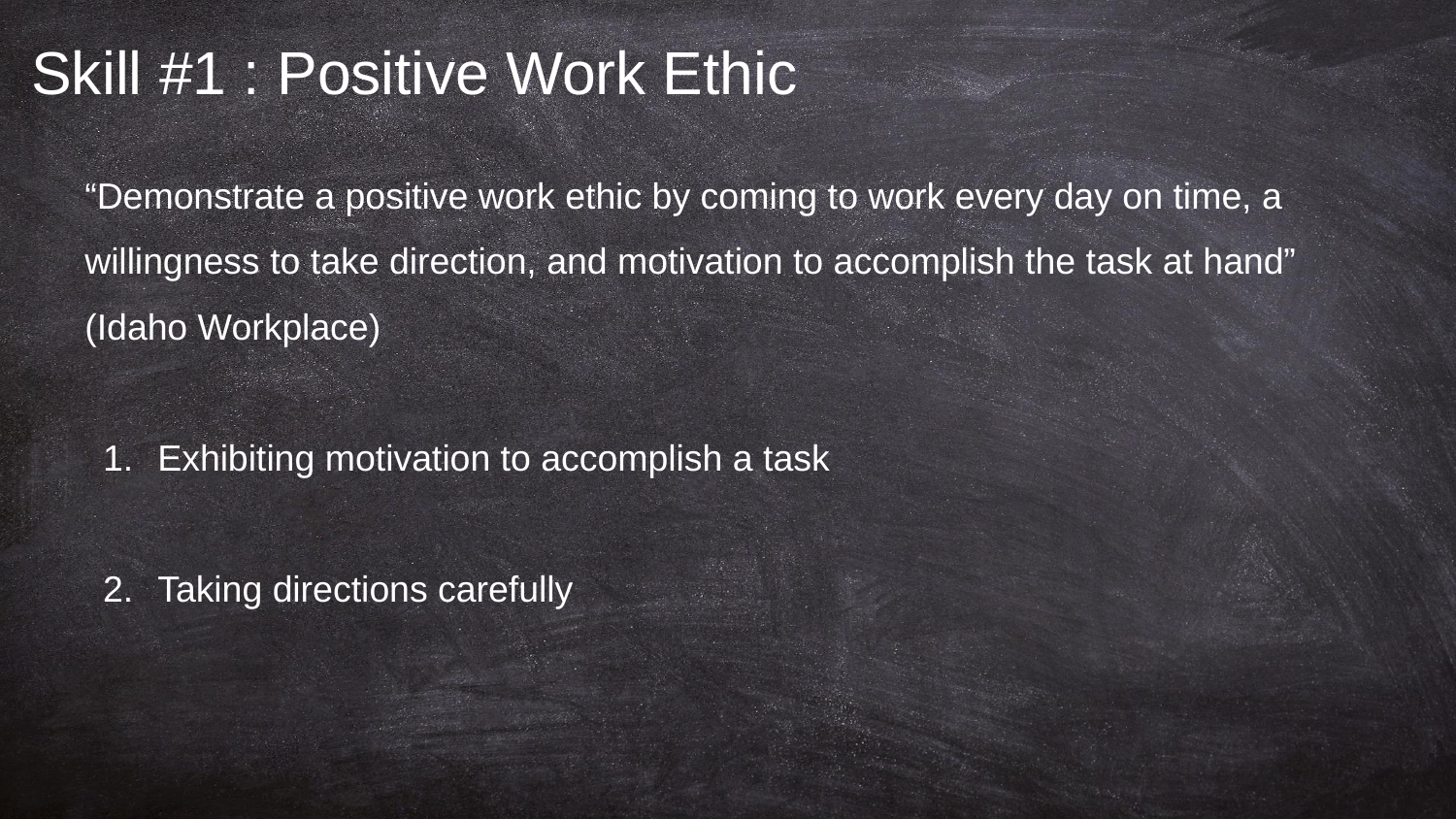

# Skill #1 : Positive Work Ethic
“Demonstrate a positive work ethic by coming to work every day on time, a willingness to take direction, and motivation to accomplish the task at hand” (Idaho Workplace)

Exhibiting motivation to accomplish a task

Taking directions carefully